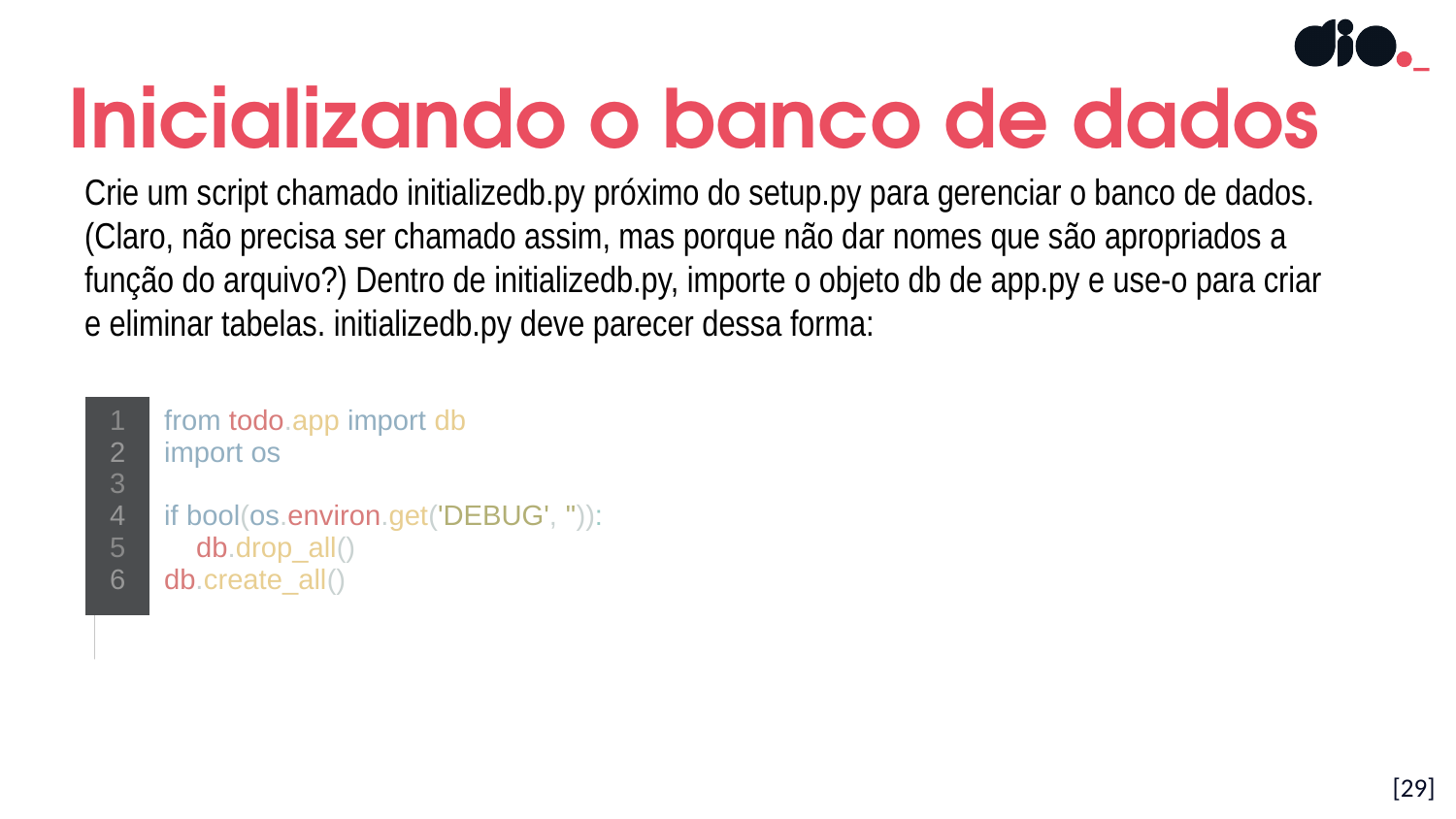

Crie um script chamado initializedb.py próximo do setup.py para gerenciar o banco de dados. (Claro, não precisa ser chamado assim, mas porque não dar nomes que são apropriados a função do arquivo?) Dentro de initializedb.py, importe o objeto db de app.py e use-o para criar e eliminar tabelas. initializedb.py deve parecer dessa forma:
Inicializando o banco de dados

| 1 2 3 4 5 6 | from todo.app import db import os   if bool(os.environ.get('DEBUG', '')):     db.drop\_all() db.create\_all() |
| --- | --- |

[29]